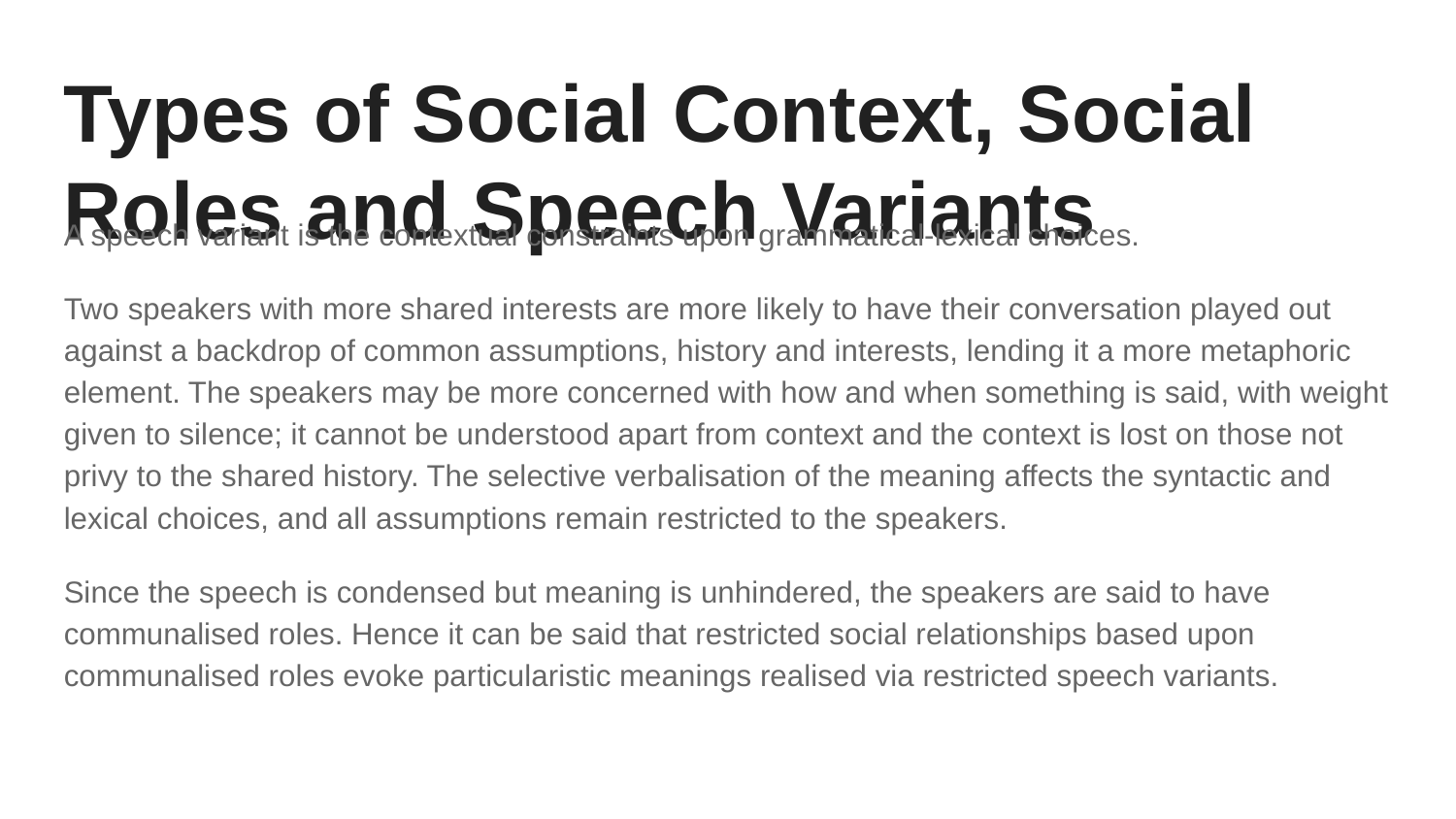

Types of Social Context, Social Roles and Speech Variants
A speech variant is the contextual constraints upon grammatical-lexical choices.
Two speakers with more shared interests are more likely to have their conversation played out against a backdrop of common assumptions, history and interests, lending it a more metaphoric element. The speakers may be more concerned with how and when something is said, with weight given to silence; it cannot be understood apart from context and the context is lost on those not privy to the shared history. The selective verbalisation of the meaning affects the syntactic and lexical choices, and all assumptions remain restricted to the speakers.
Since the speech is condensed but meaning is unhindered, the speakers are said to have communalised roles. Hence it can be said that restricted social relationships based upon communalised roles evoke particularistic meanings realised via restricted speech variants.